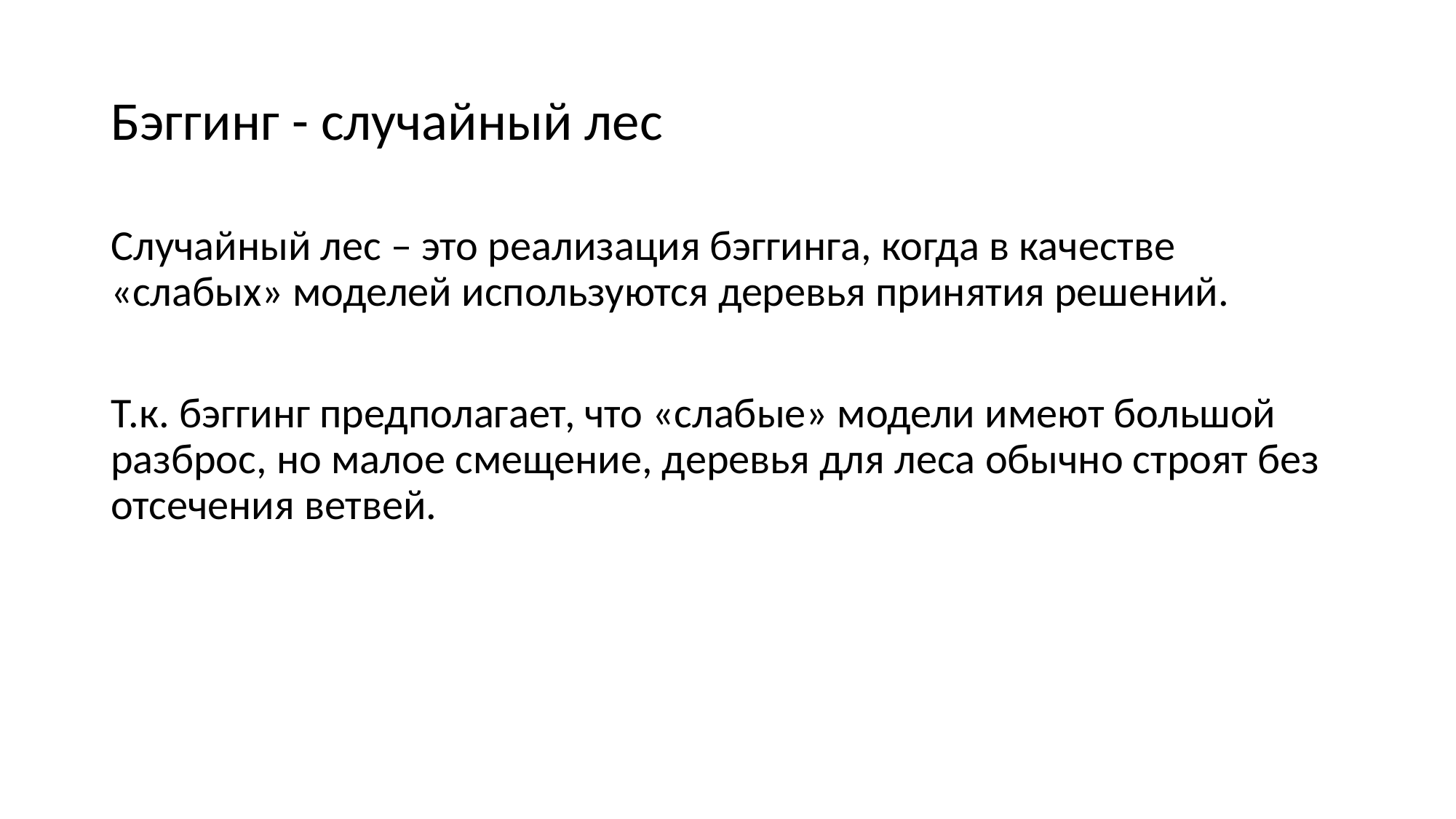

# Бэггинг - случайный лес
Случайный лес – это реализация бэггинга, когда в качестве «слабых» моделей используются деревья принятия решений.

Т.к. бэггинг предполагает, что «слабые» модели имеют большой разброс, но малое смещение, деревья для леса обычно строят без отсечения ветвей.